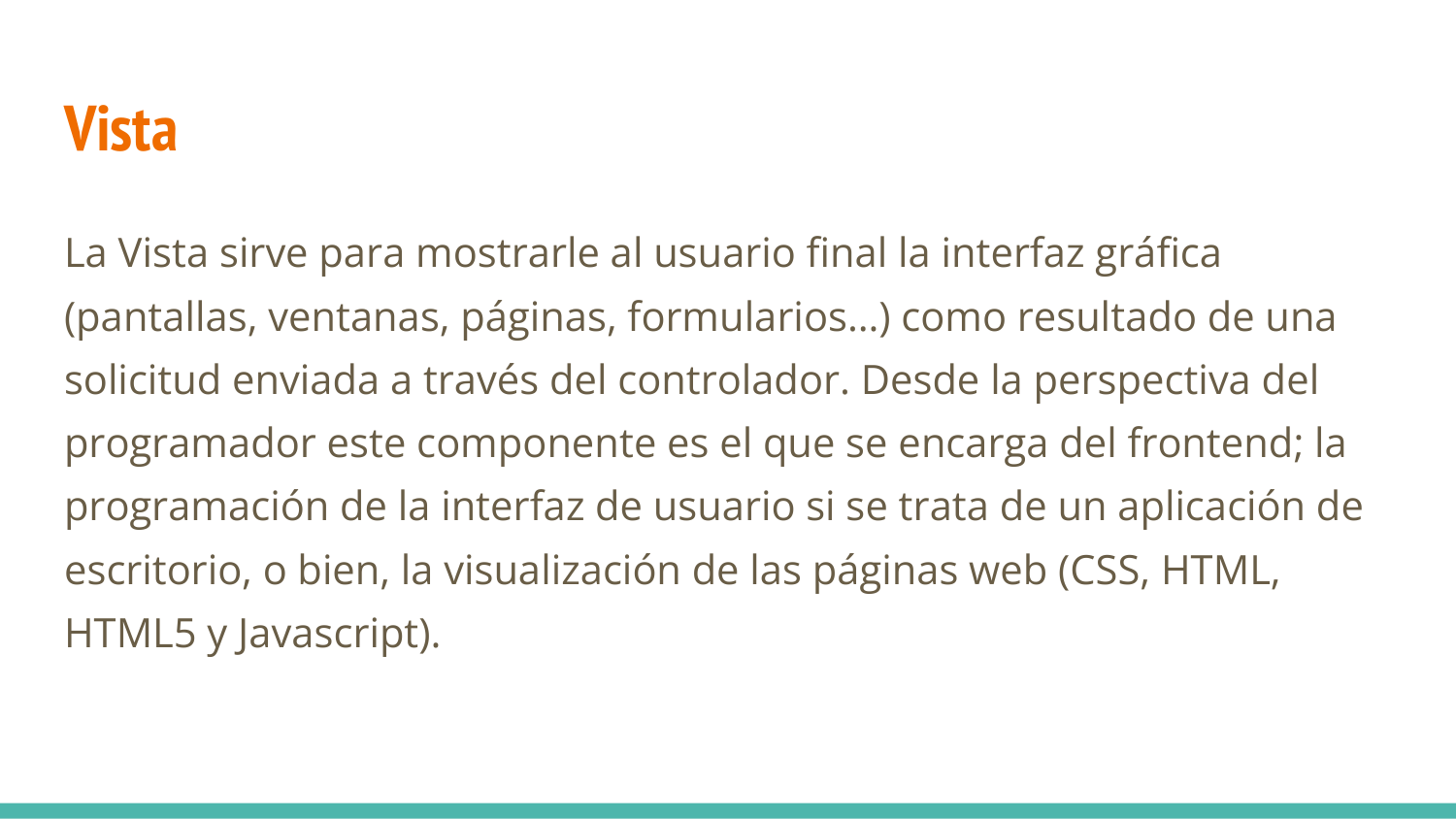

# Vista
La Vista sirve para mostrarle al usuario final la interfaz gráfica (pantallas, ventanas, páginas, formularios…) como resultado de una solicitud enviada a través del controlador. Desde la perspectiva del programador este componente es el que se encarga del frontend; la programación de la interfaz de usuario si se trata de un aplicación de escritorio, o bien, la visualización de las páginas web (CSS, HTML, HTML5 y Javascript).